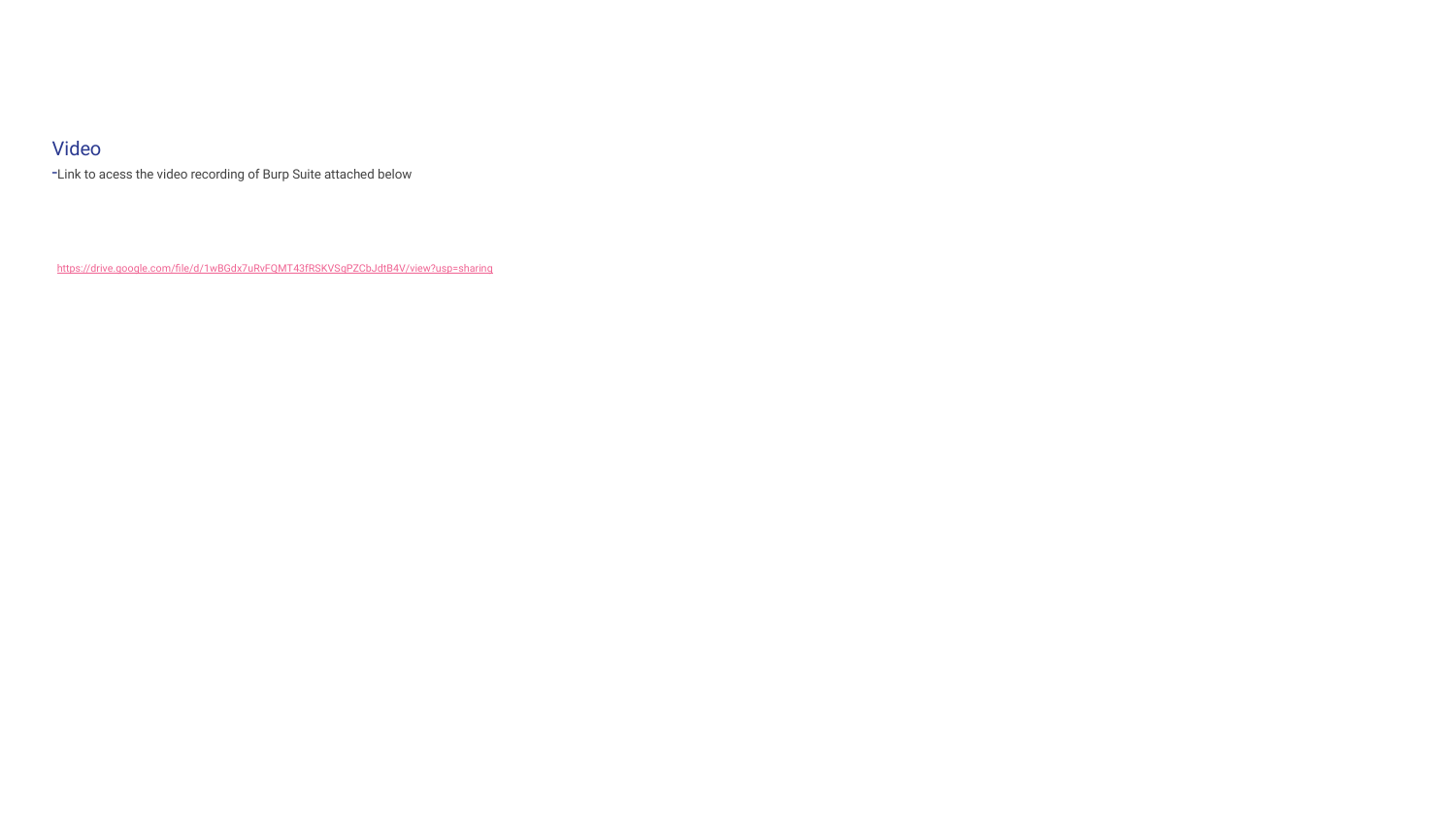

Video
-Link to acess the video recording of Burp Suite attached below
 https://drive.google.com/file/d/1wBGdx7uRvFQMT43fRSKVSqPZCbJdtB4V/view?usp=sharing